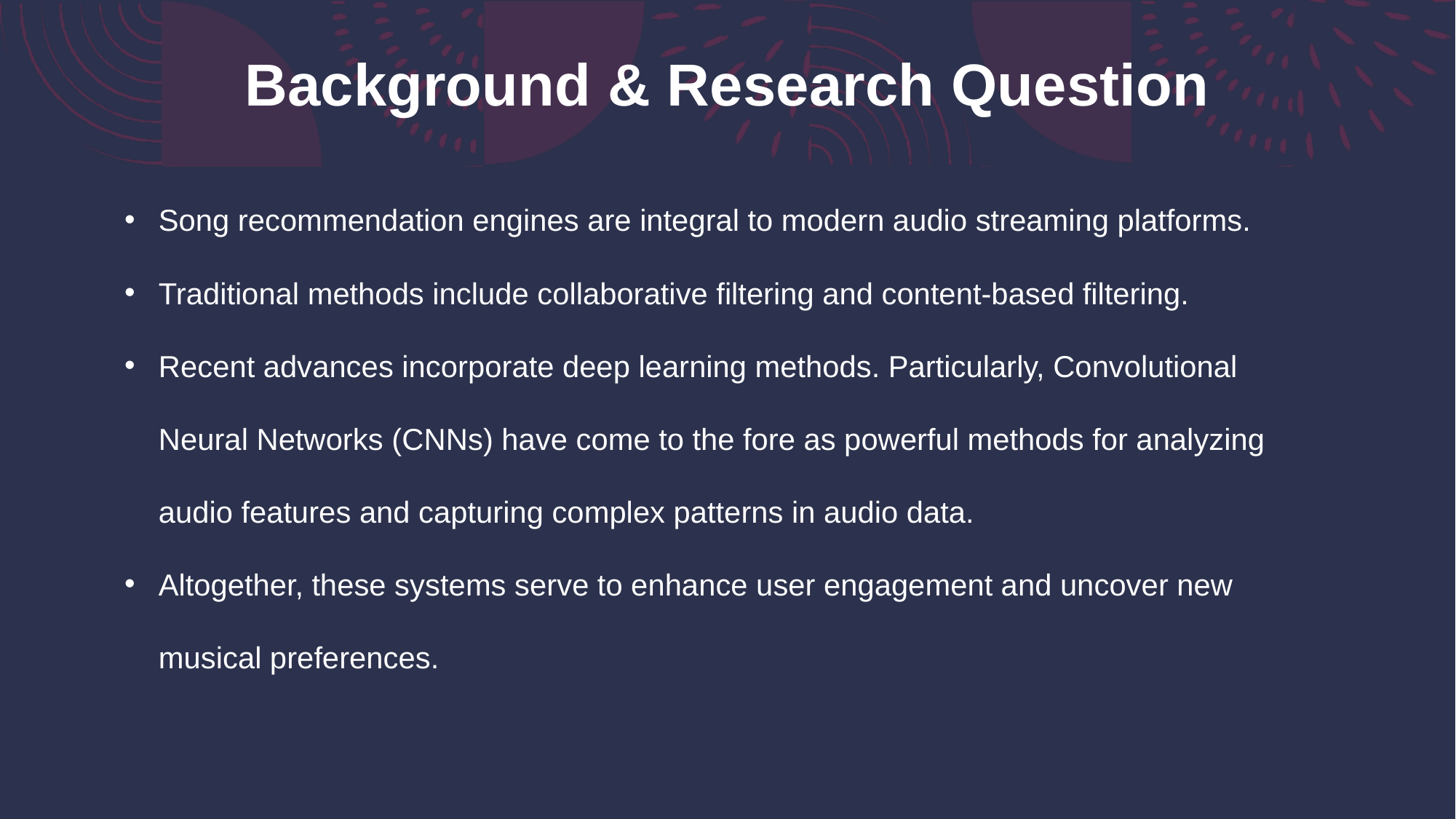

# Background & Research Question
Song recommendation engines are integral to modern audio streaming platforms.
Traditional methods include collaborative filtering and content-based filtering.
Recent advances incorporate deep learning methods. Particularly, Convolutional Neural Networks (CNNs) have come to the fore as powerful methods for analyzing audio features and capturing complex patterns in audio data.
Altogether, these systems serve to enhance user engagement and uncover new musical preferences.